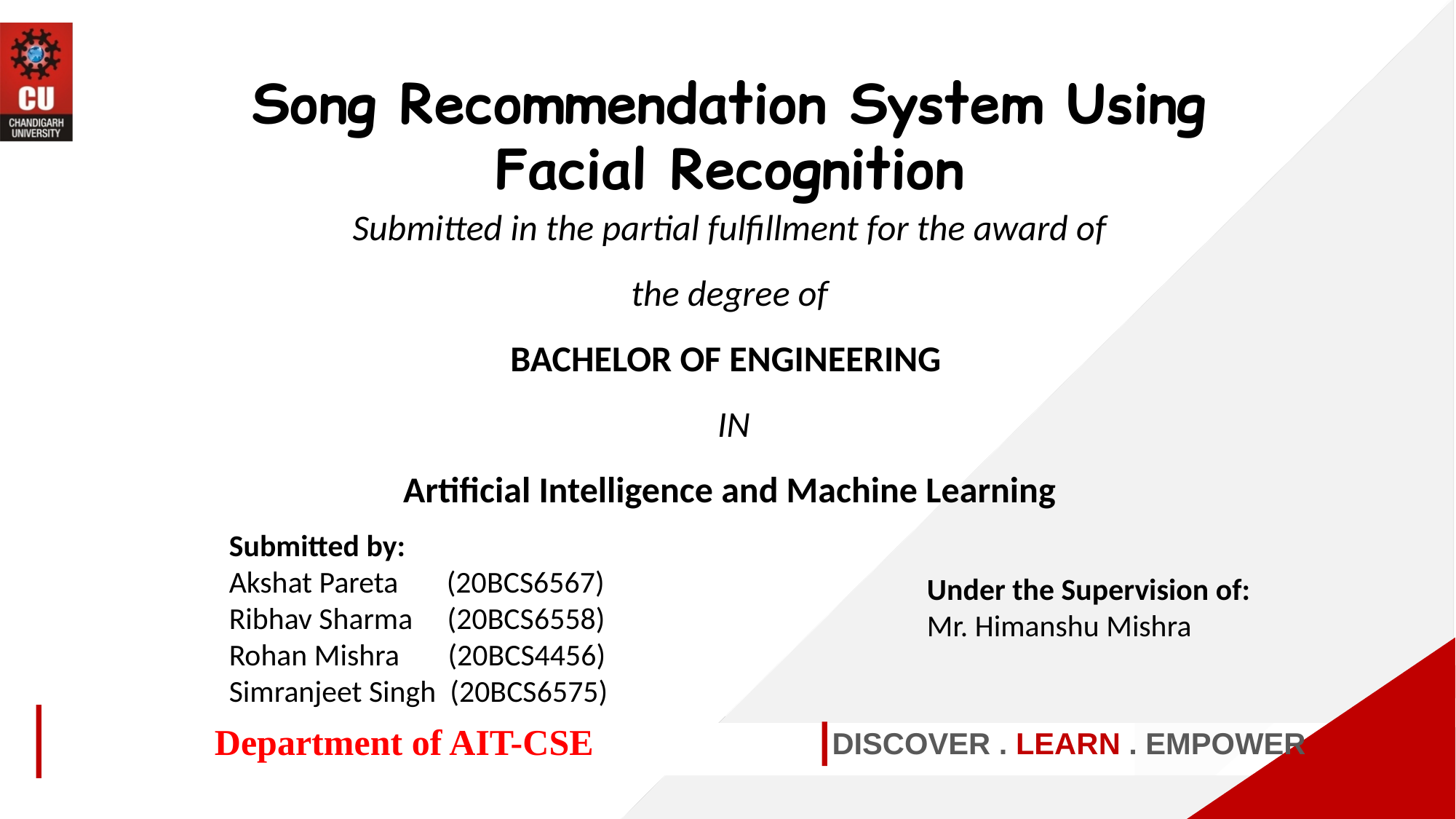

Song Recommendation System Using Facial Recognition
Submitted in the partial fulfillment for the award of the degree of
BACHELOR OF ENGINEERING
 IN
Artificial Intelligence and Machine Learning
Submitted by:
Akshat Pareta       (20BCS6567)
Ribhav Sharma     (20BCS6558)
Rohan Mishra       (20BCS4456)
Simranjeet Singh  (20BCS6575)
Under the Supervision of:
Mr. Himanshu Mishra

Department of AIT-CSE
DISCOVER . LEARN . EMPOWER

1